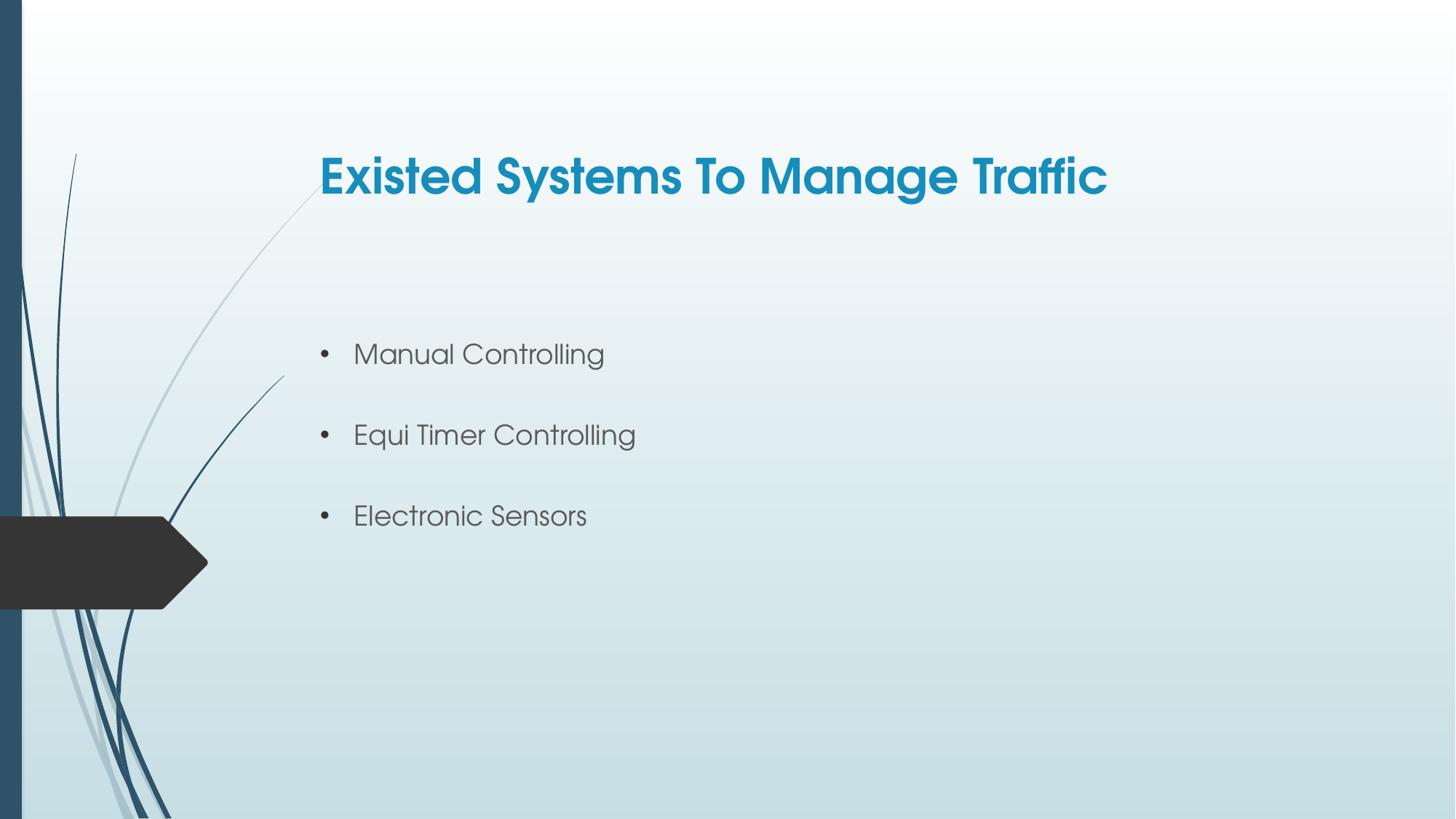

# Existed Systems To Manage Traffic

Manual Controlling
Equi Timer Controlling
Electronic Sensors